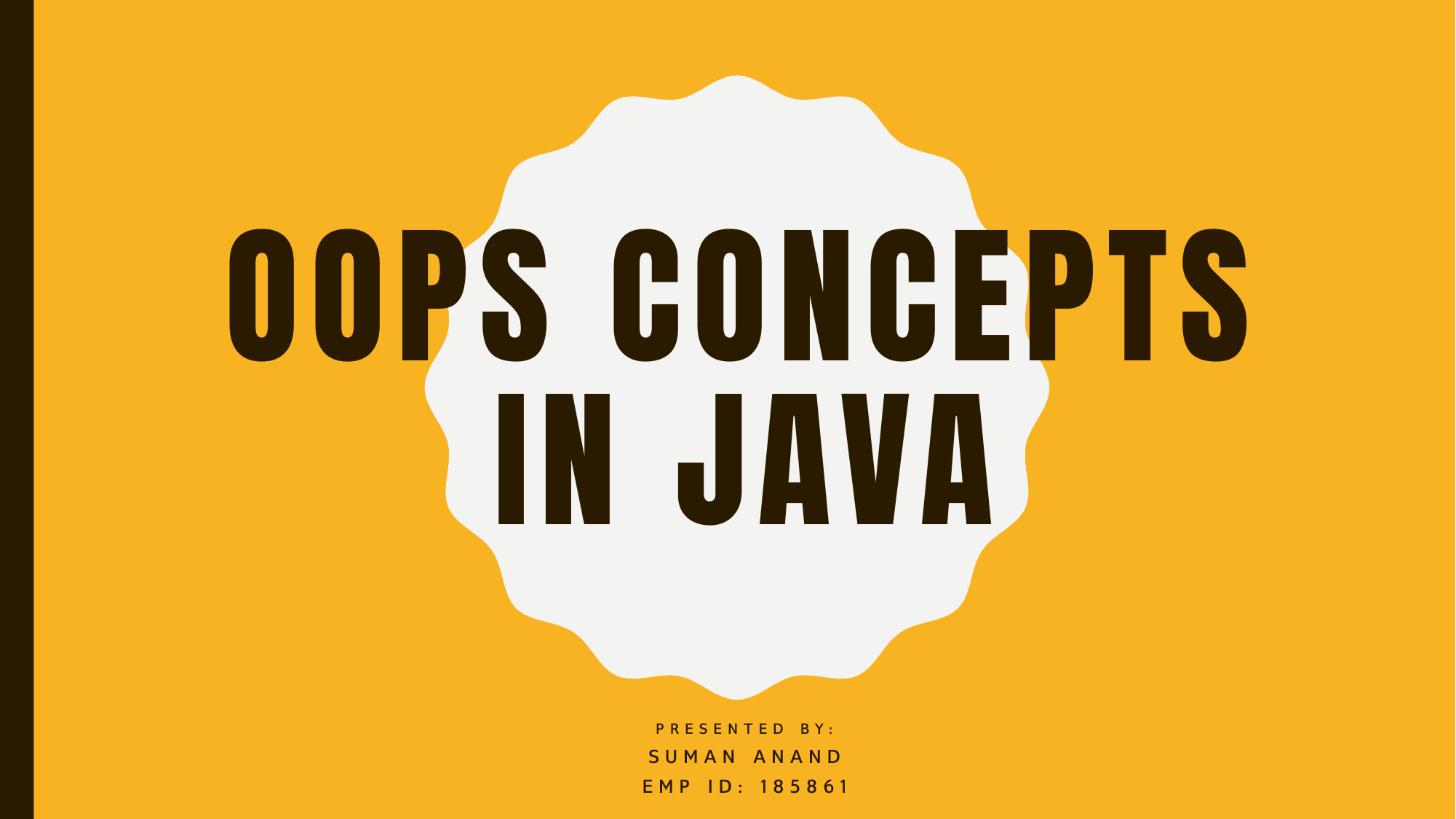

# Oops Concepts in java
Presented By:
Suman Anand
Emp ID: 185861